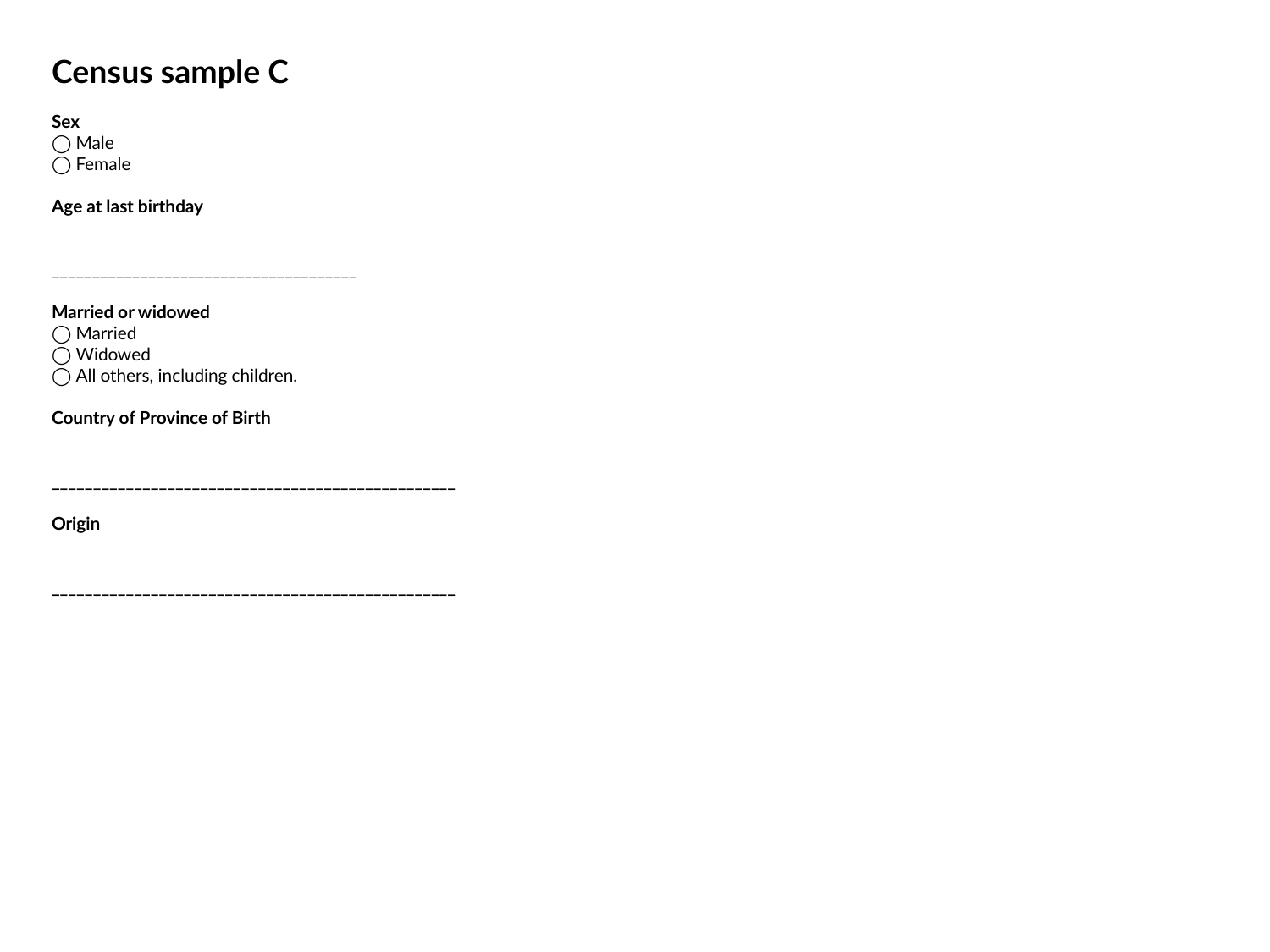

Census sample C

Sex
◯ Male
◯ Female

Age at last birthday

______________________________________

Married or widowed
◯ Married
◯ Widowed
◯ All others, including children.

Country of Province of Birth

_________________________________________________

Origin

_________________________________________________